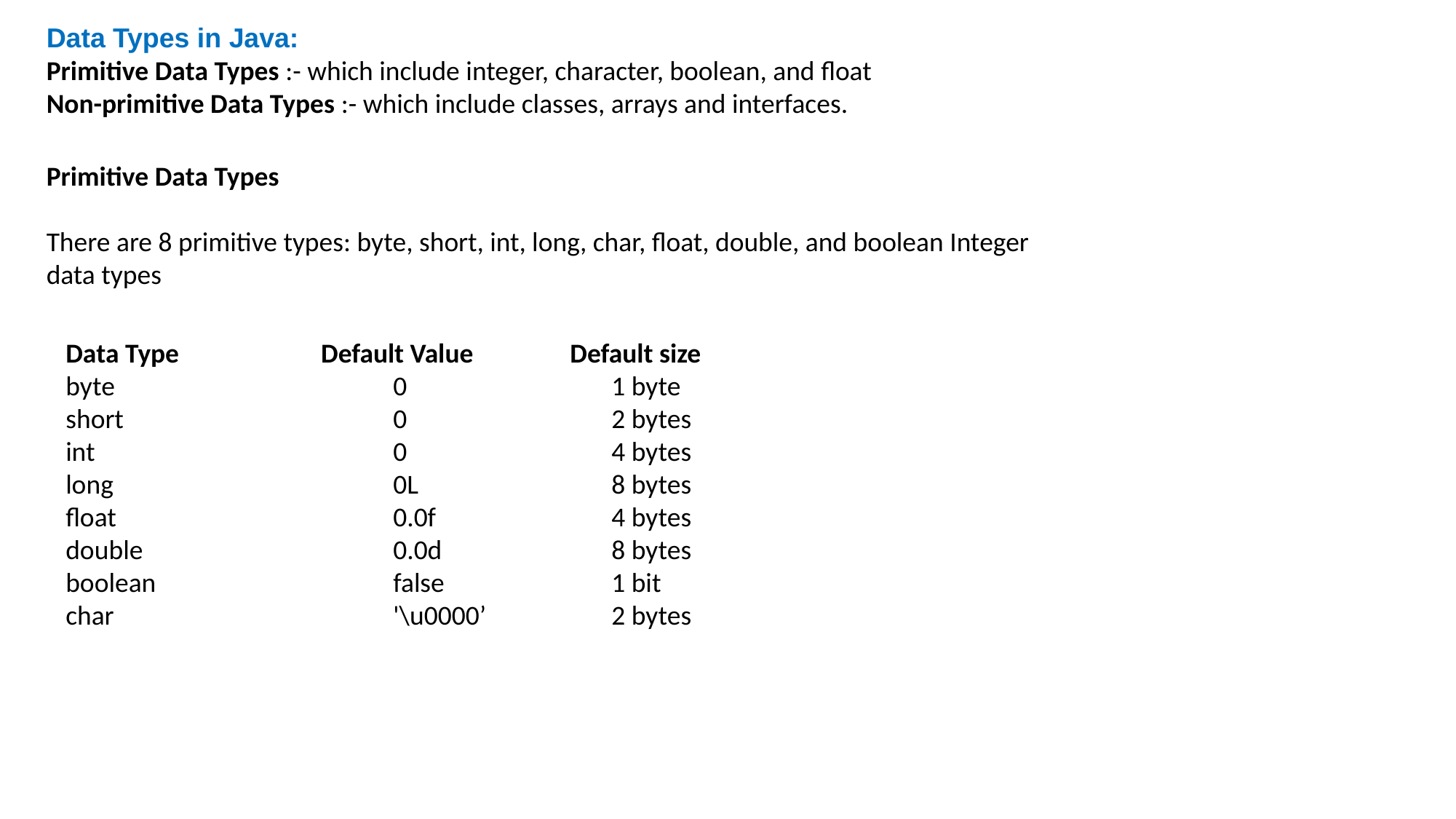

Data Types in Java:
Primitive Data Types :- which include integer, character, boolean, and float
Non-primitive Data Types :- which include classes, arrays and interfaces.
Primitive Data Types

There are 8 primitive types: byte, short, int, long, char, float, double, and boolean Integer data types

Data Type	      Default Value	           Default size
byte			0		1 byte
short			0		2 bytes
int			0		4 bytes
long			0L		8 bytes
float			0.0f		4 bytes
double			0.0d		8 bytes
boolean			false		1 bit
char			'\u0000’		2 bytes